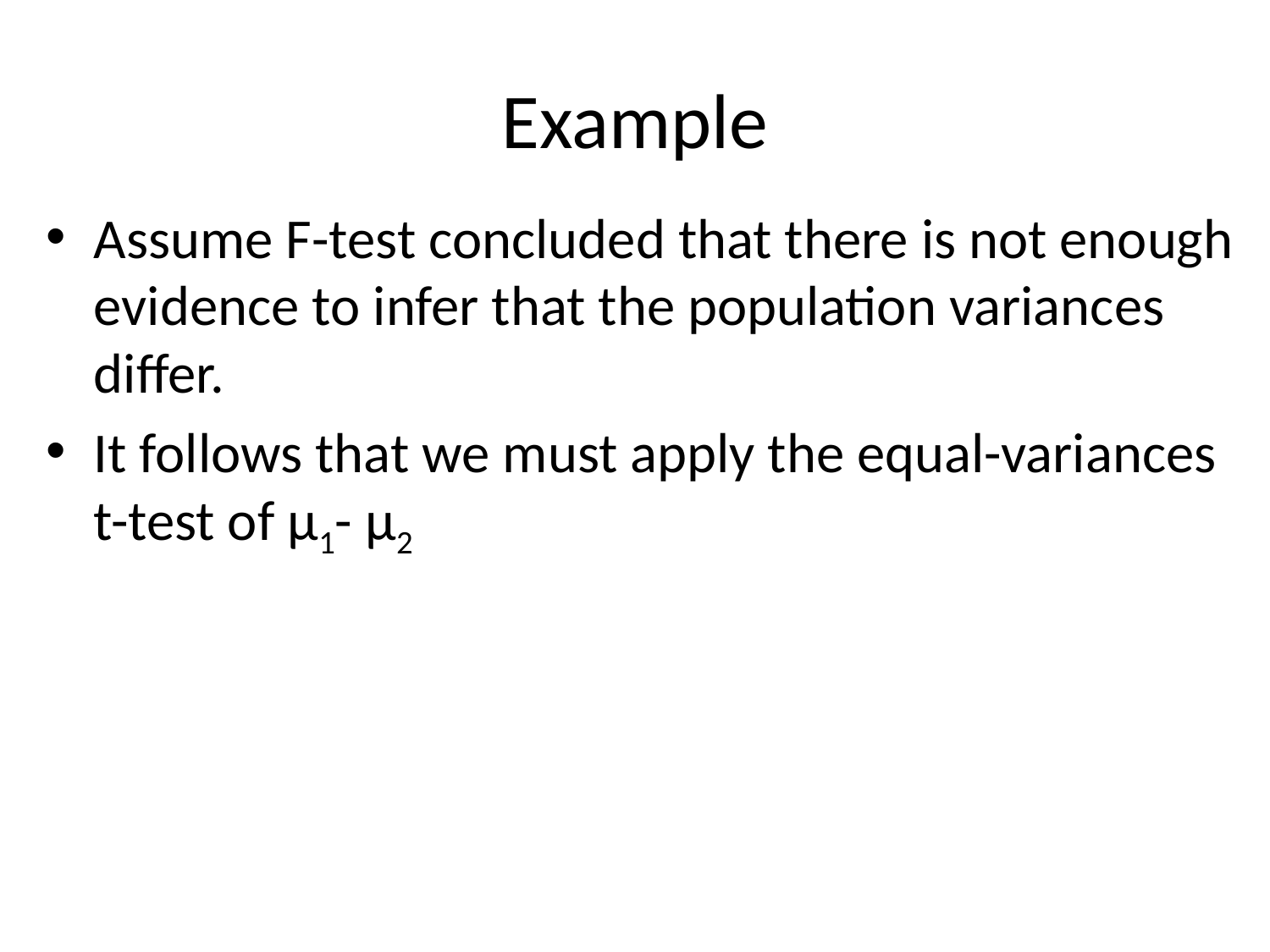

# Example

Assume F-test concluded that there is not enough evidence to infer that the population variances differ.
It follows that we must apply the equal-variances t-test of µ1- µ2